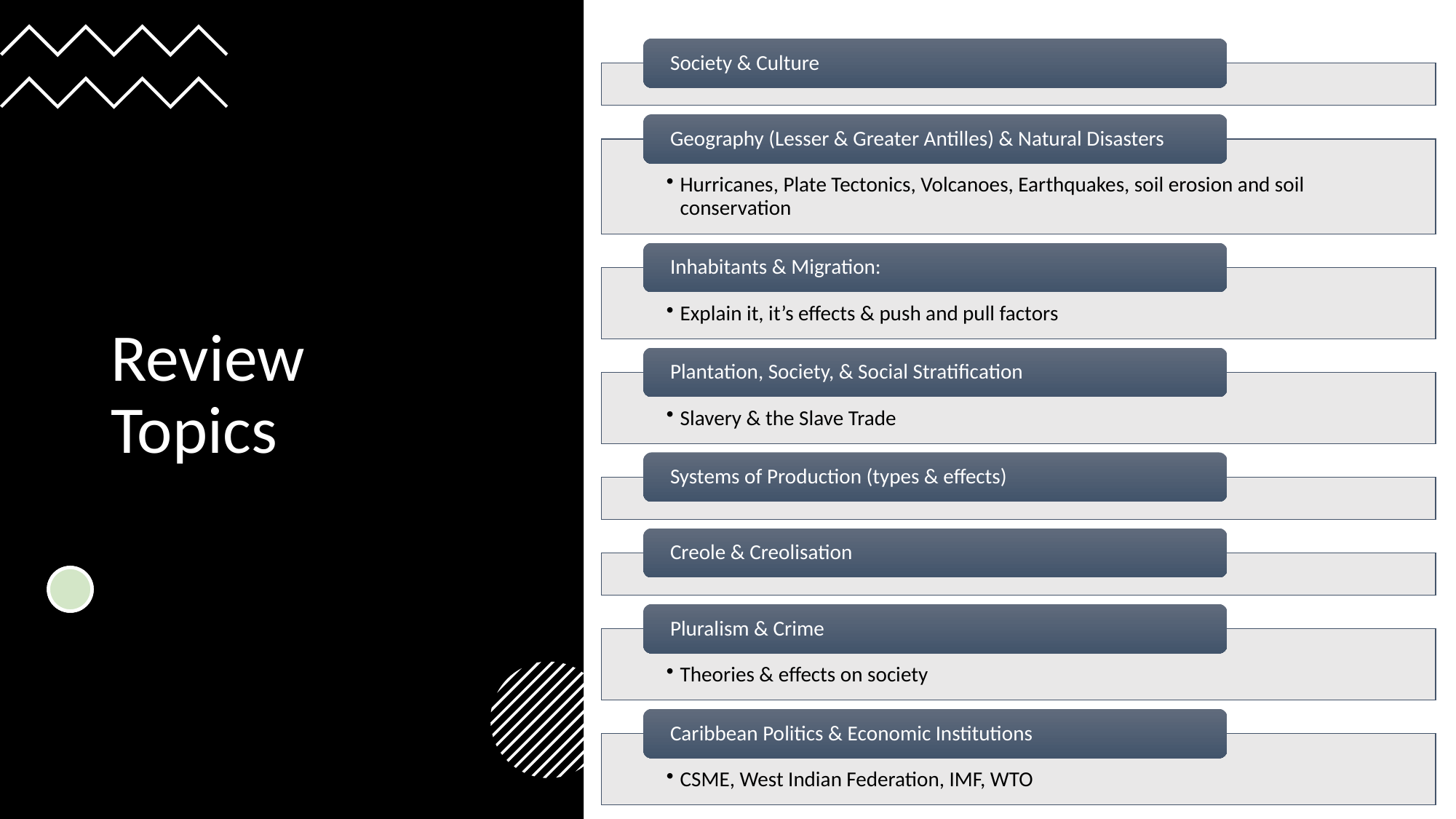

Society & Culture
Hurricanes, Plate Tectonics, Volcanoes, Earthquakes, soil erosion and soil conservation
Geography (Lesser & Greater Antilles) & Natural Disasters
Explain it, it’s effects & push and pull factors
Inhabitants & Migration:
Slavery & the Slave Trade
Plantation, Society, & Social Stratification
Systems of Production (types & effects)
Creole & Creolisation
Theories & effects on society
Pluralism & Crime
CSME, West Indian Federation, IMF, WTO
Caribbean Politics & Economic Institutions
# Review Topics